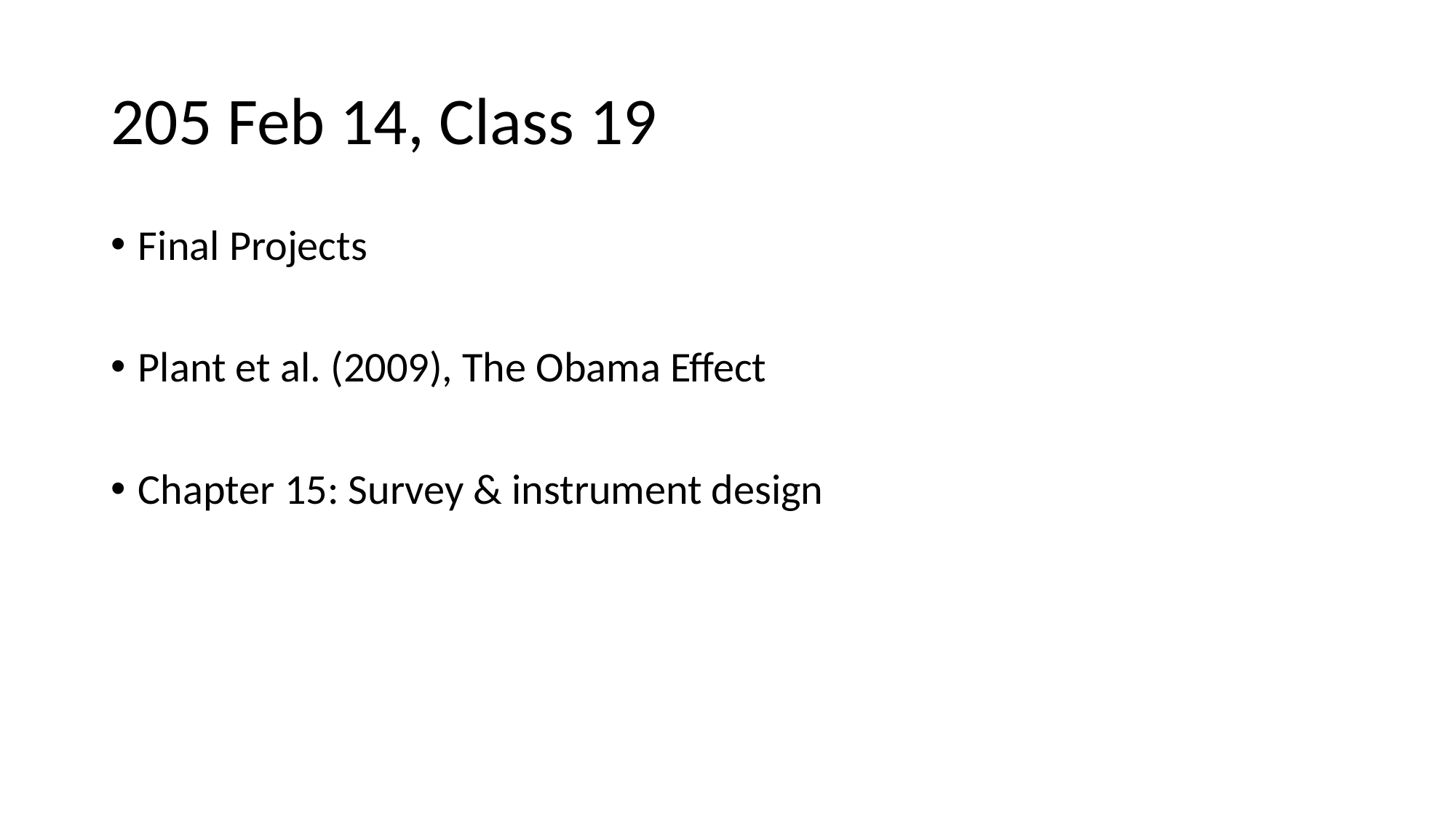

# 205 Feb 14, Class 19
Final Projects

Plant et al. (2009), The Obama Effect

Chapter 15: Survey & instrument design